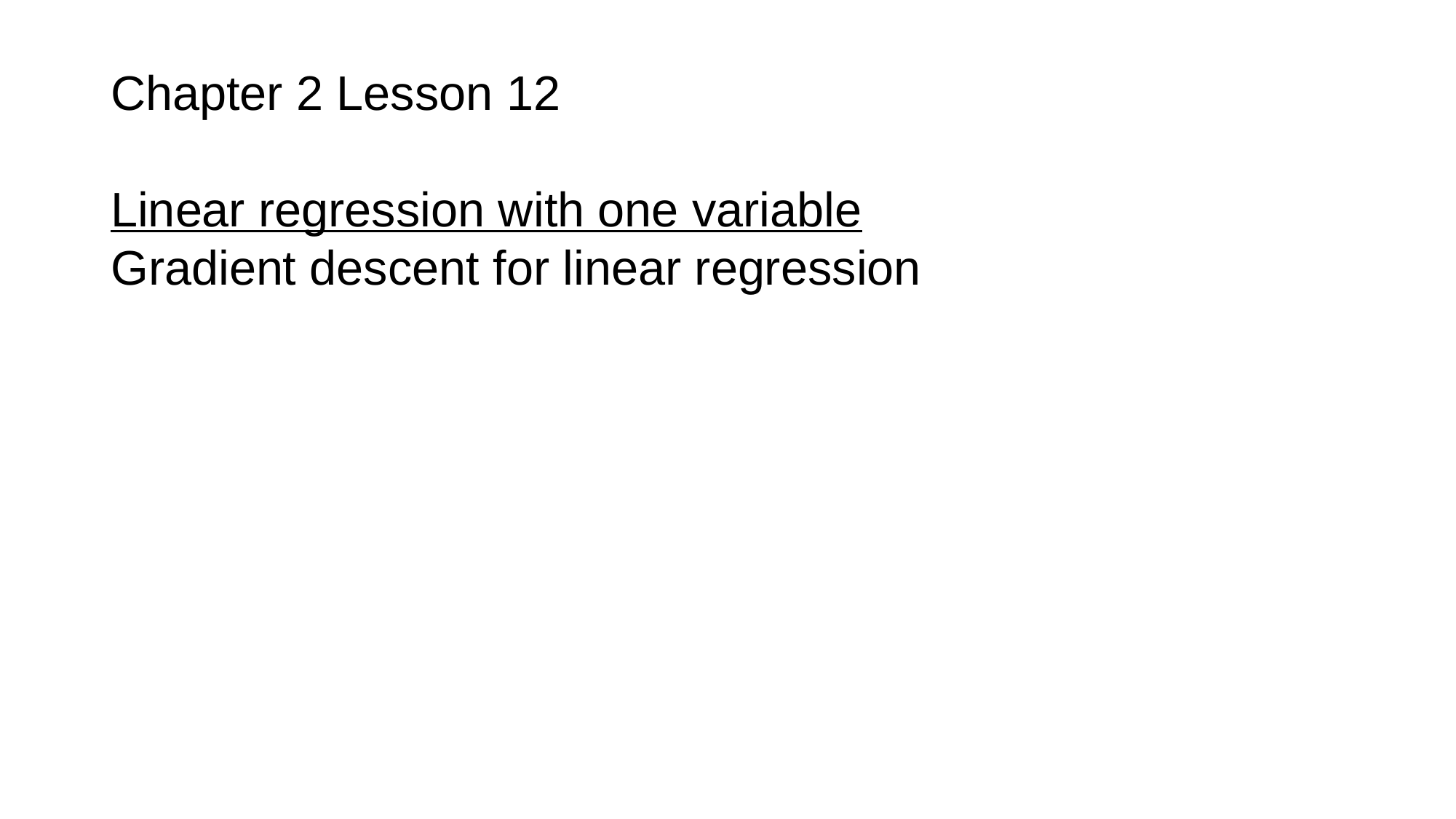

Chapter 2 Lesson 12

Linear regression with one variable
Gradient descent for linear regression